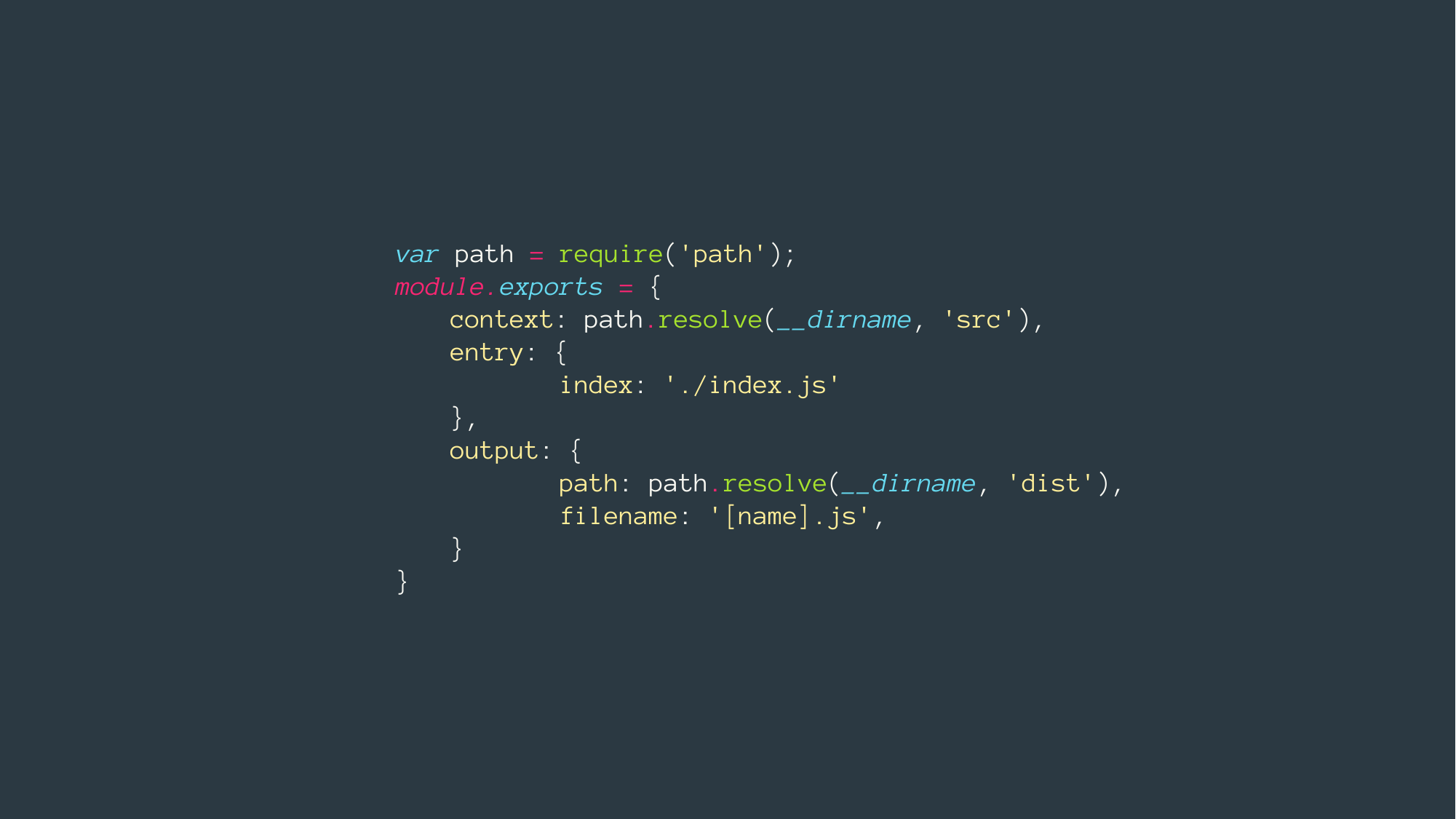

var path = require('path');
module.exports = {
context: path.resolve(__dirname, 'src'),
entry: {
	index: './index.js'
},
output: {
	path: path.resolve(__dirname, 'dist'),
	filename: '[name].js',
}
}